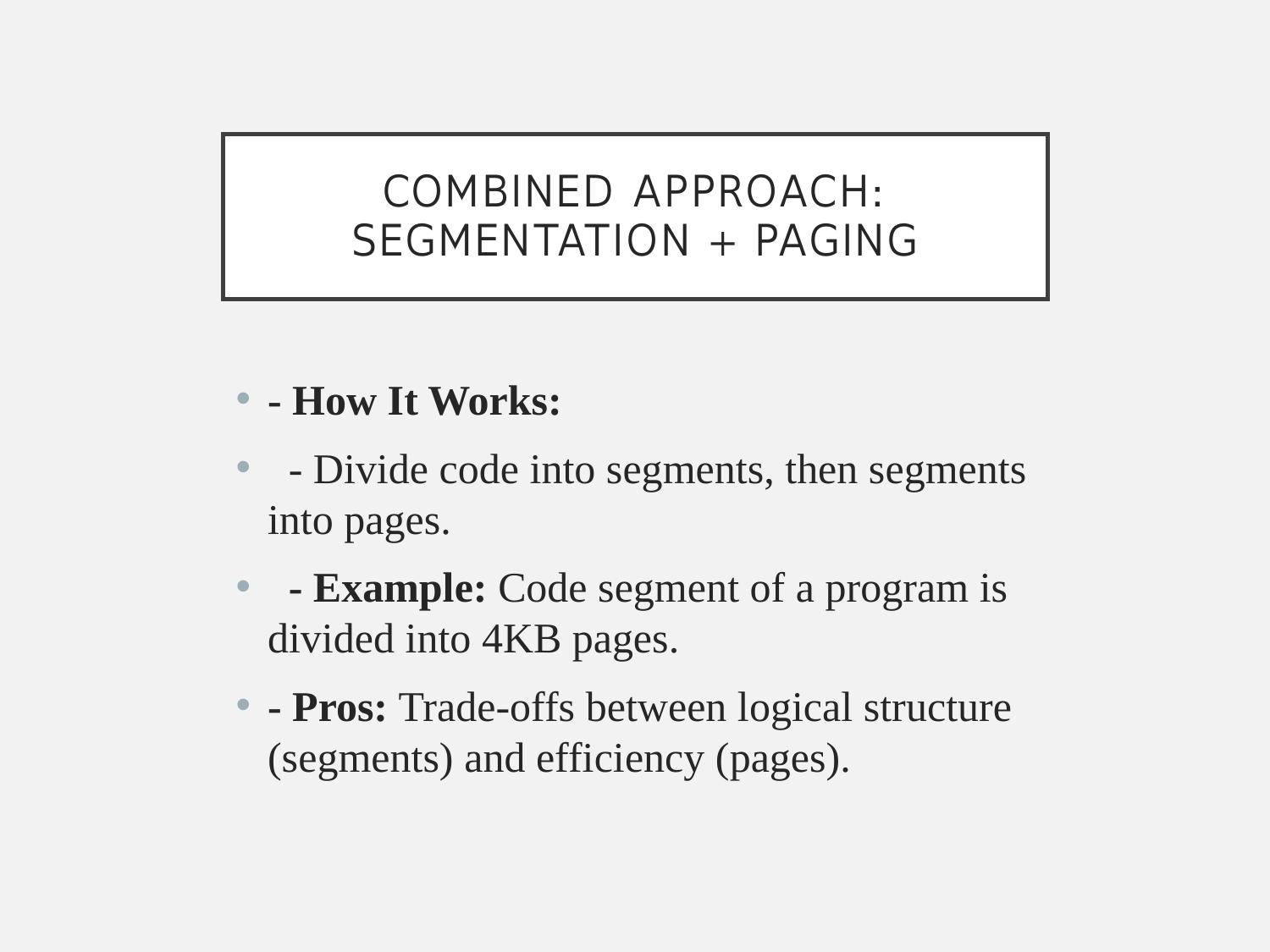

# Combined Approach: Segmentation + Paging
- How It Works:
  - Divide code into segments, then segments into pages.
  - Example: Code segment of a program is divided into 4KB pages.
- Pros: Trade-offs between logical structure (segments) and efficiency (pages).